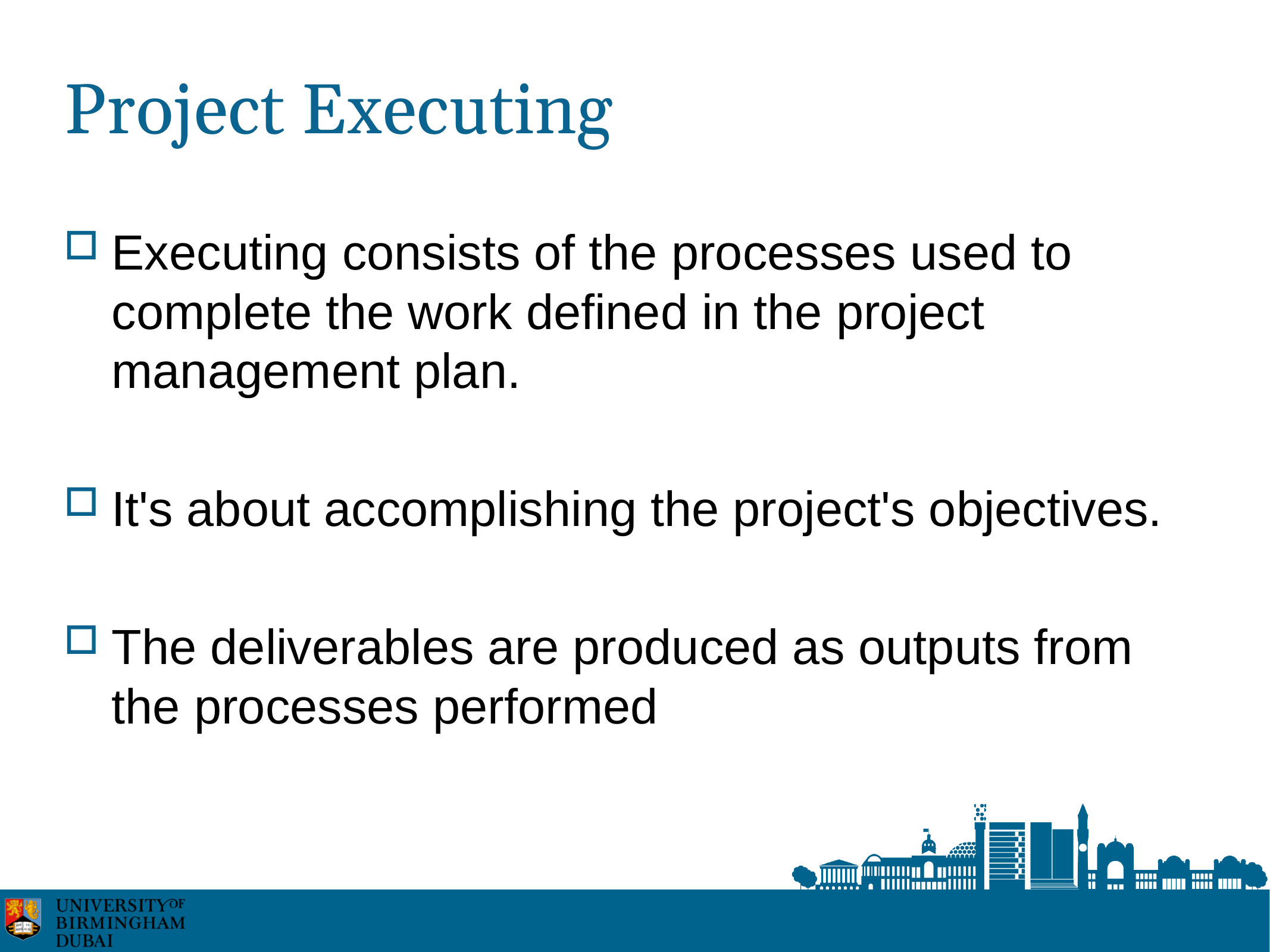

# Project Executing
Executing consists of the processes used to complete the work defined in the project management plan.

It's about accomplishing the project's objectives.

The deliverables are produced as outputs from the processes performed